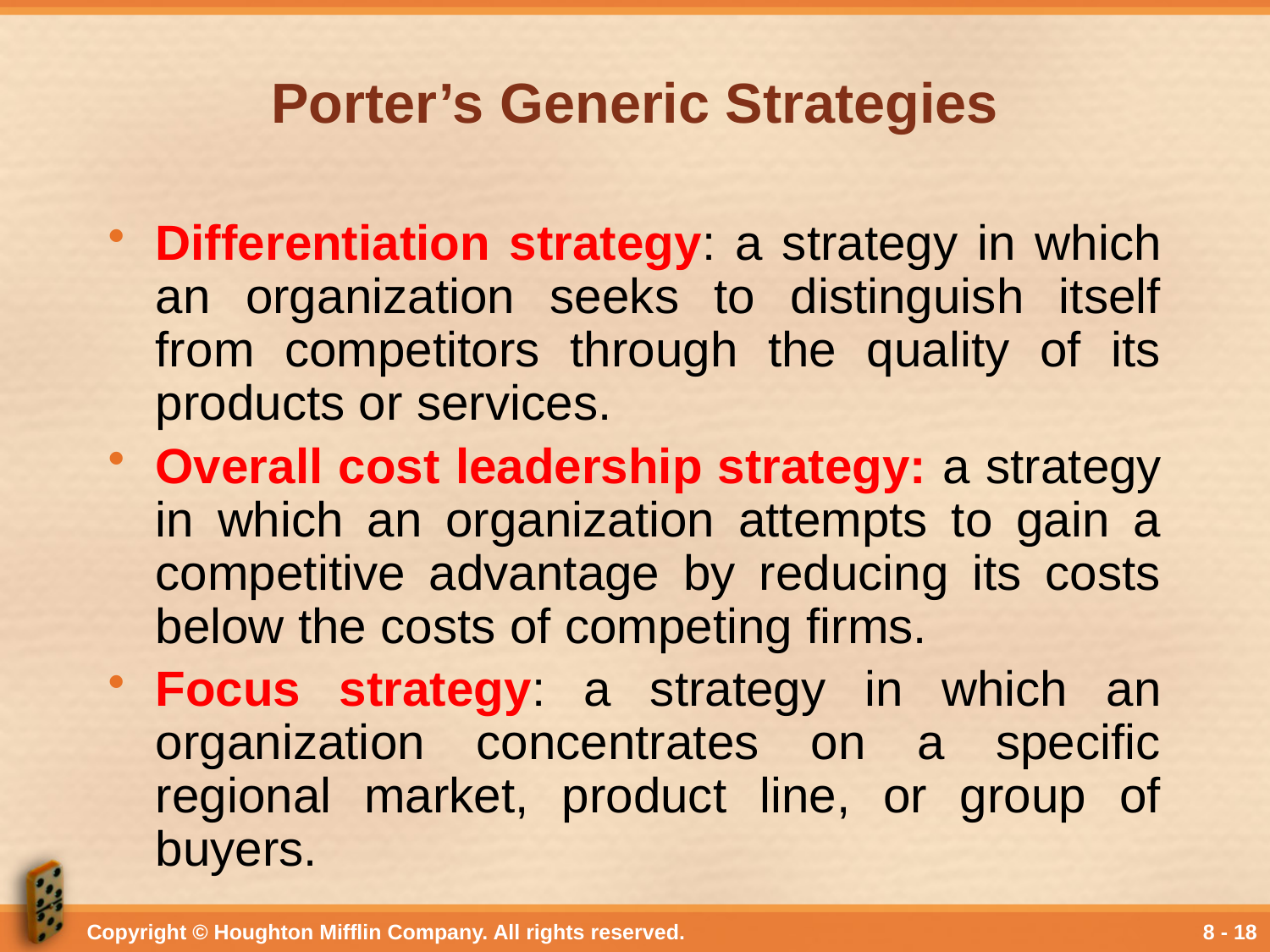

# Porter’s Generic Strategies
Differentiation strategy: a strategy in which an organization seeks to distinguish itself from competitors through the quality of its products or services.
Overall cost leadership strategy: a strategy in which an organization attempts to gain a competitive advantage by reducing its costs below the costs of competing firms.
Focus strategy: a strategy in which an organization concentrates on a specific regional market, product line, or group of buyers.
Copyright © Houghton Mifflin Company. All rights reserved.
8 - 18